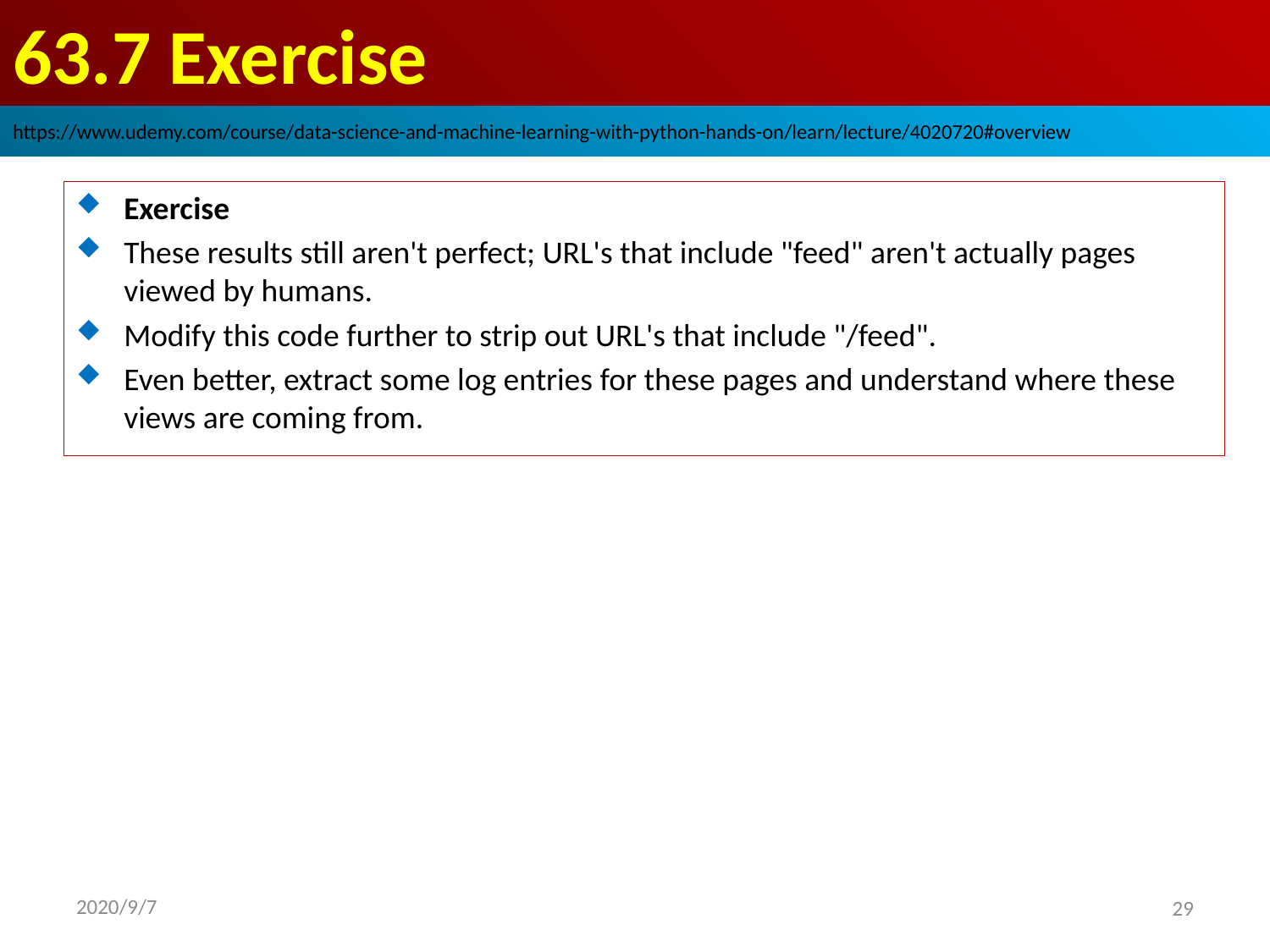

# 63.7 Exercise
https://www.udemy.com/course/data-science-and-machine-learning-with-python-hands-on/learn/lecture/4020720#overview
Exercise
These results still aren't perfect; URL's that include "feed" aren't actually pages viewed by humans.
Modify this code further to strip out URL's that include "/feed".
Even better, extract some log entries for these pages and understand where these views are coming from.
2020/9/7
29